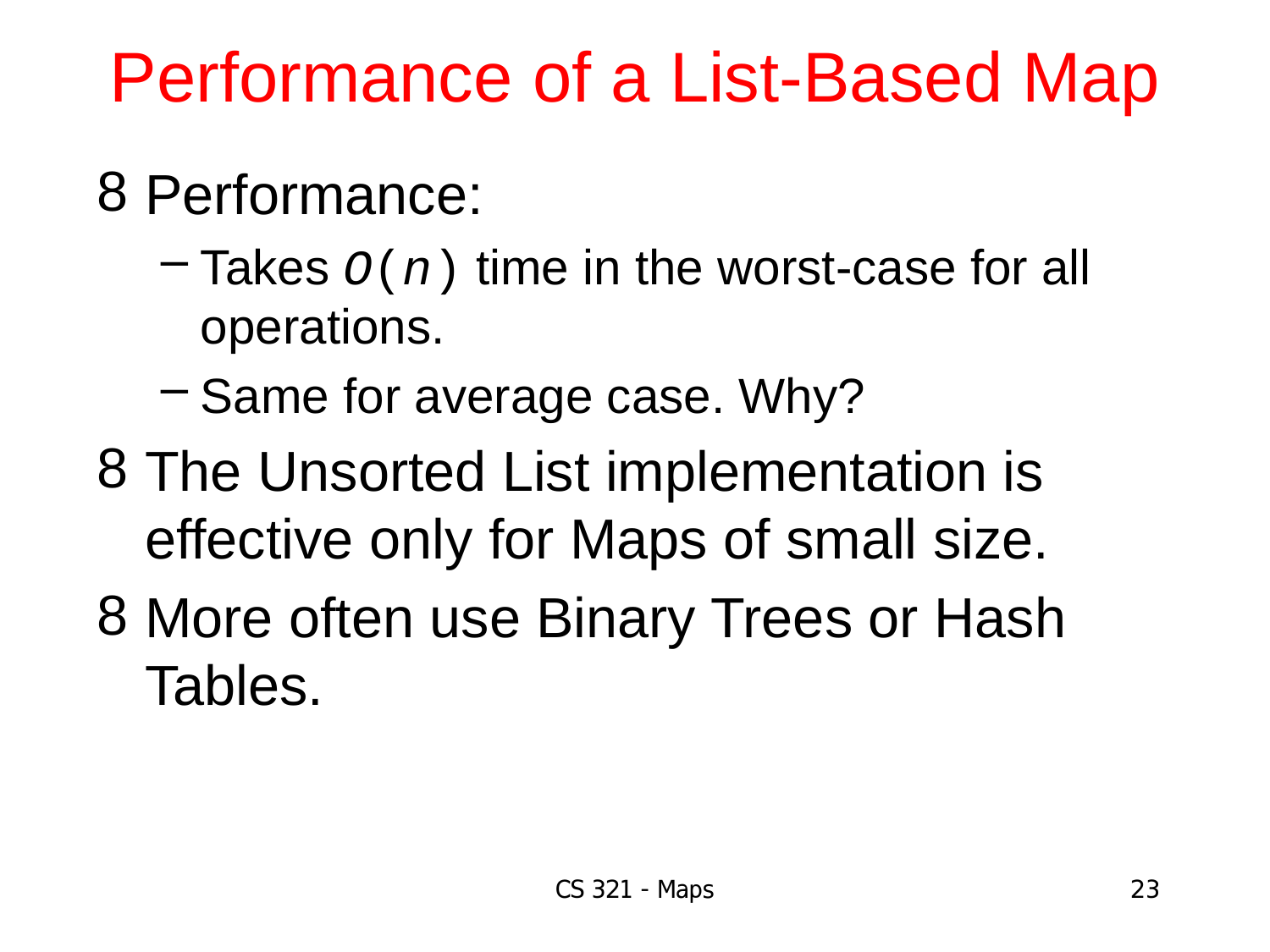

# Performance of a List-Based Map
Performance:
Takes O(n) time in the worst-case for all operations.
Same for average case. Why?
The Unsorted List implementation is effective only for Maps of small size.
More often use Binary Trees or Hash Tables.
CS 321 - Maps
23